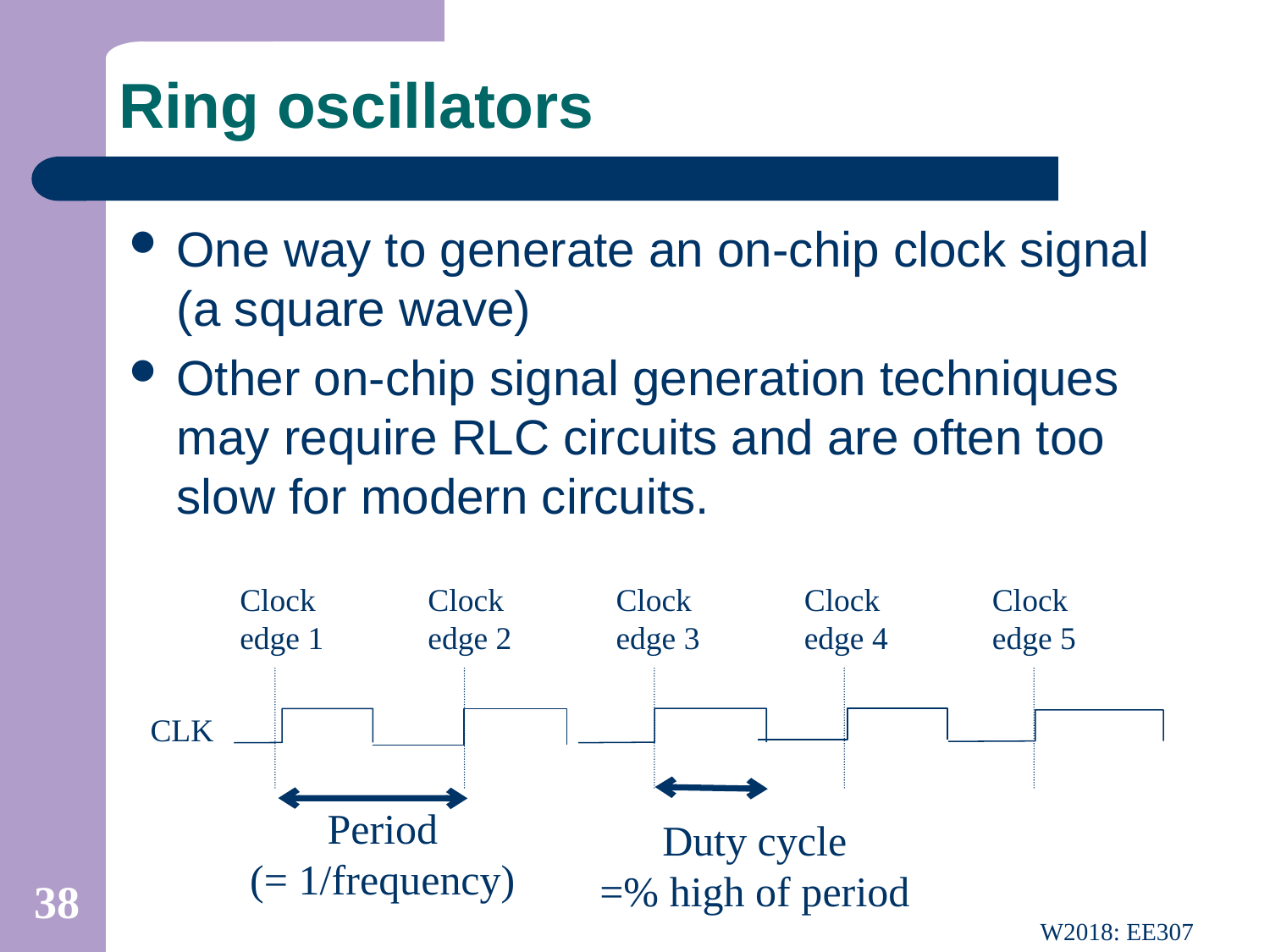

# Ring oscillators
One way to generate an on-chip clock signal (a square wave)
Other on-chip signal generation techniques may require RLC circuits and are often too slow for modern circuits.

Clock
edge 1
Clock
edge 2
Clock
edge 3
Clock
edge 4
Clock
edge 5

CLK

Period
(= 1/frequency)
Duty cycle
=% high of period
38
W2018: EE307